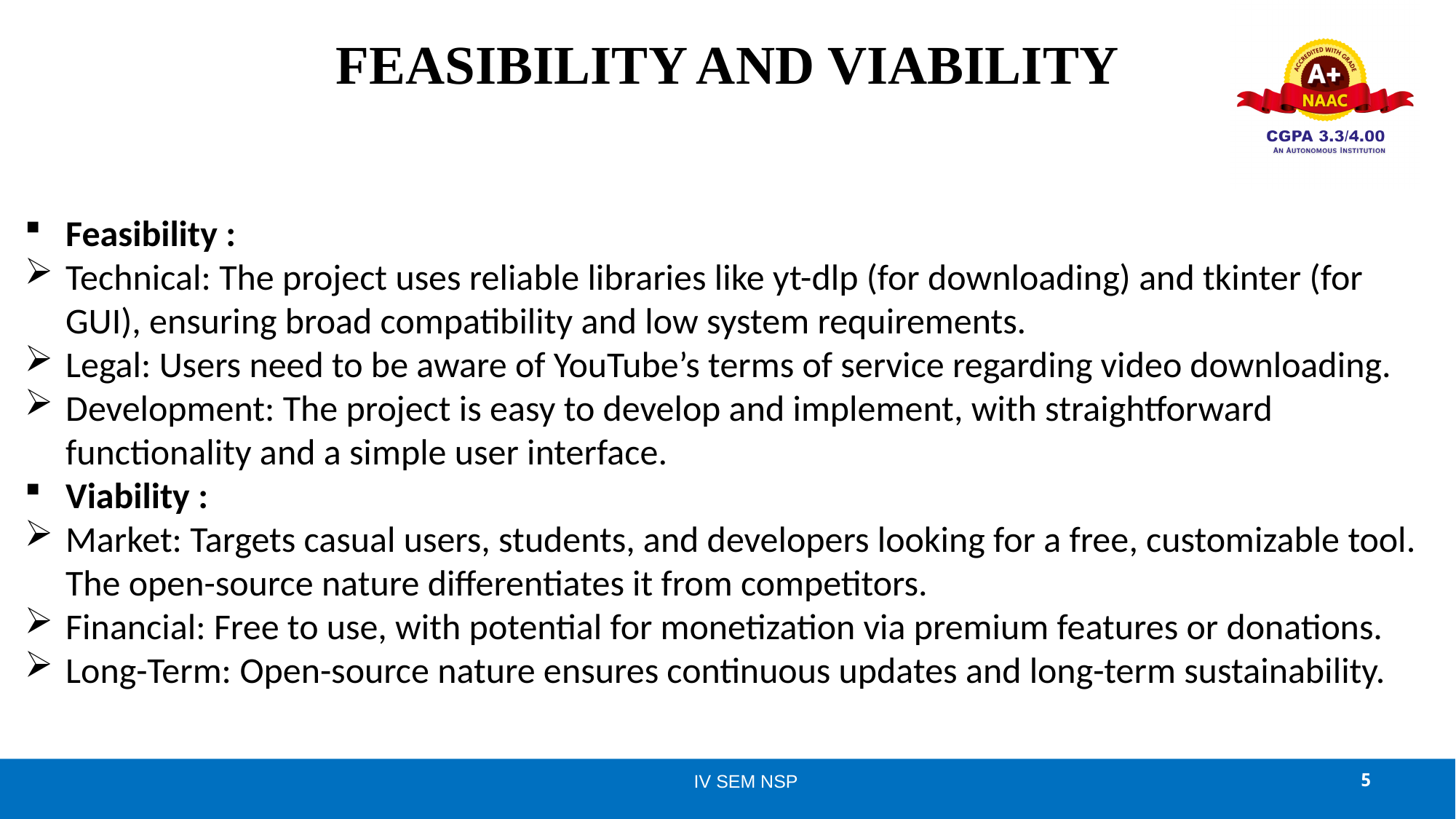

# FEASIBILITY AND VIABILITY

Feasibility :
Technical: The project uses reliable libraries like yt-dlp (for downloading) and tkinter (for GUI), ensuring broad compatibility and low system requirements.
Legal: Users need to be aware of YouTube’s terms of service regarding video downloading.
Development: The project is easy to develop and implement, with straightforward functionality and a simple user interface.
Viability :
Market: Targets casual users, students, and developers looking for a free, customizable tool. The open-source nature differentiates it from competitors.
Financial: Free to use, with potential for monetization via premium features or donations.
Long-Term: Open-source nature ensures continuous updates and long-term sustainability.

IV SEM NSP
5